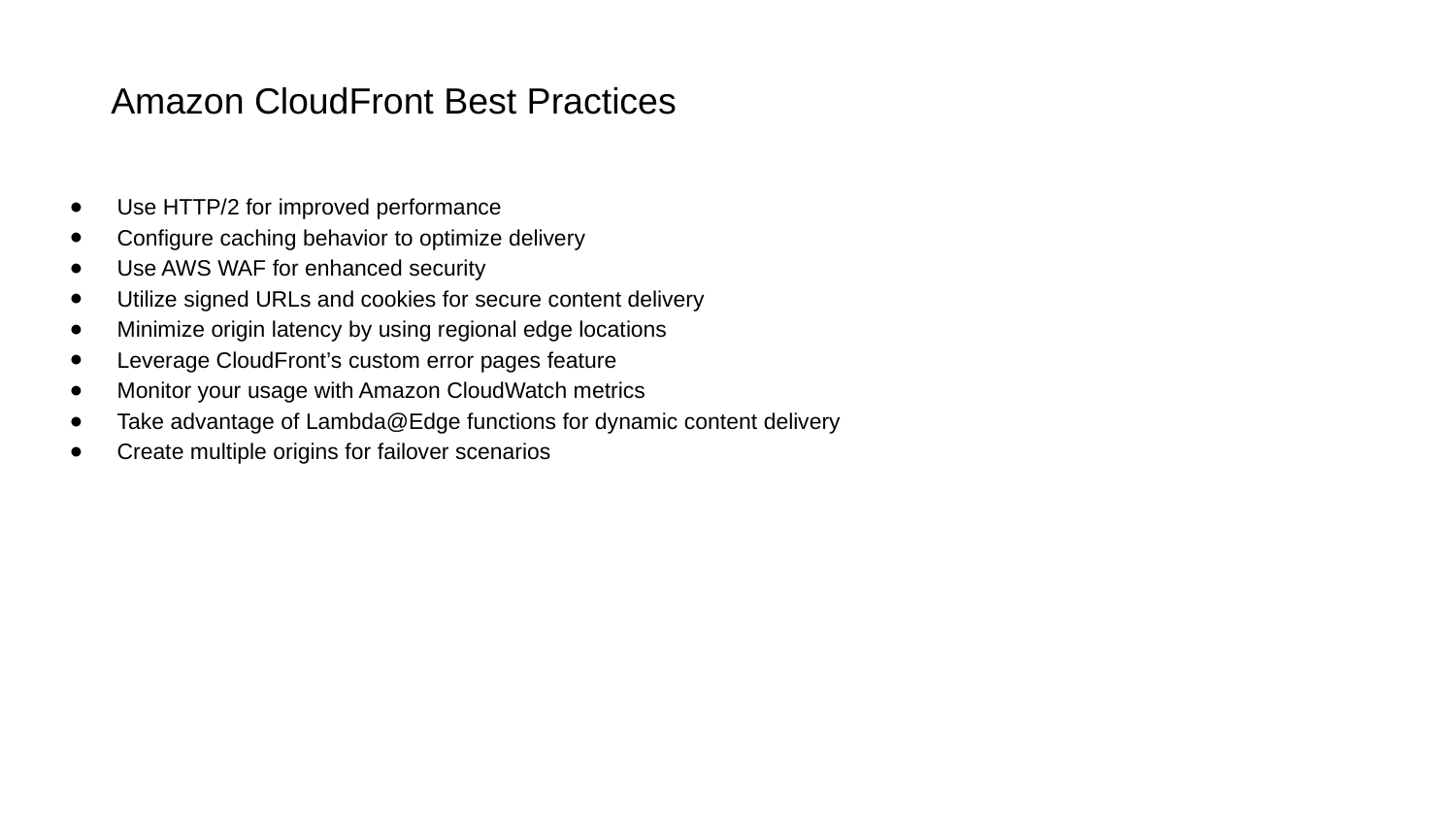

# Amazon CloudFront Best Practices
Use HTTP/2 for improved performance
Configure caching behavior to optimize delivery
Use AWS WAF for enhanced security
Utilize signed URLs and cookies for secure content delivery
Minimize origin latency by using regional edge locations
Leverage CloudFront’s custom error pages feature
Monitor your usage with Amazon CloudWatch metrics
Take advantage of Lambda@Edge functions for dynamic content delivery
Create multiple origins for failover scenarios